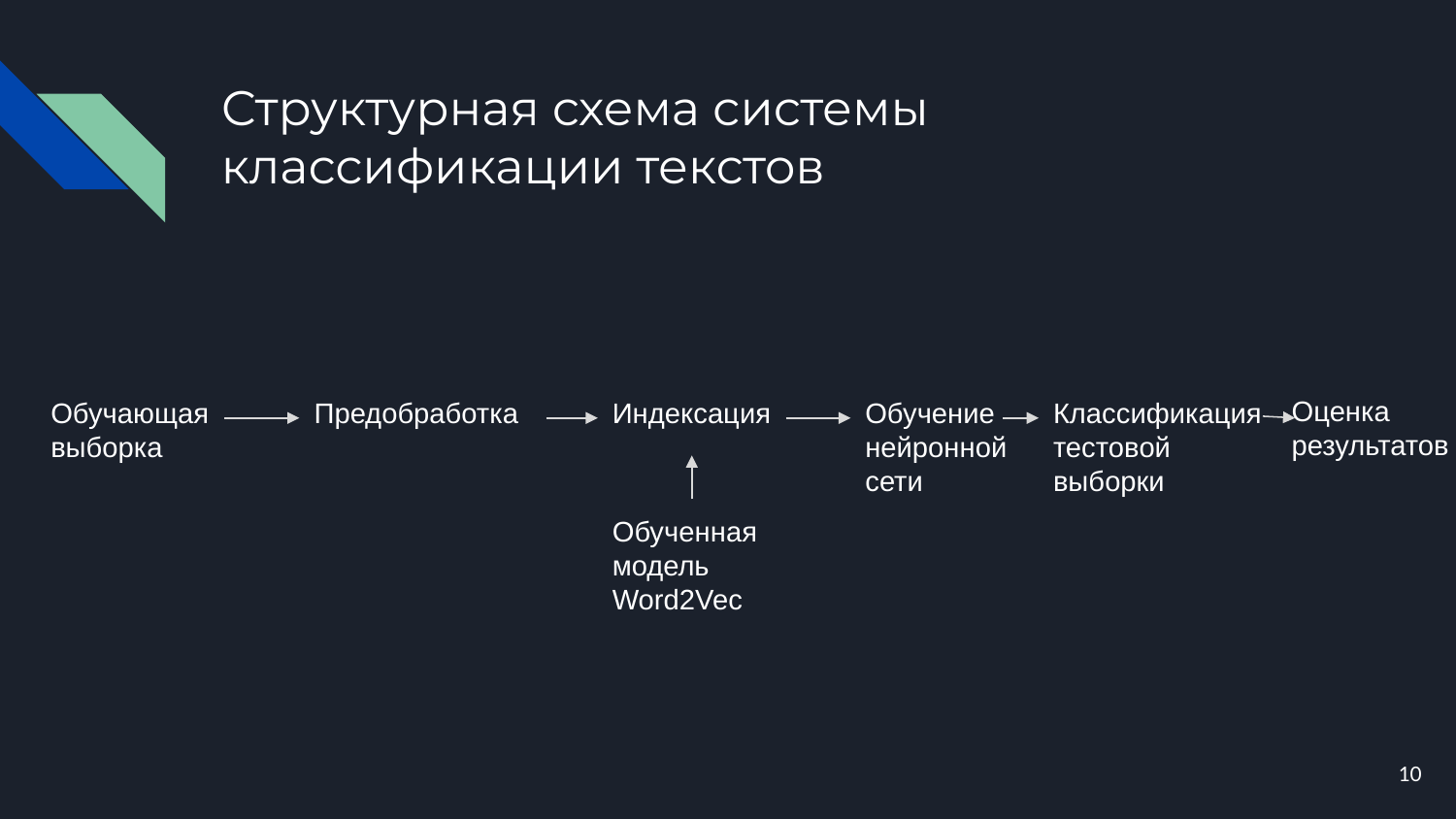

# Структурная схема системы классификации текстов

Оценка
результатов
Обучающая
выборка
Предобработка
Индексация
Обучение  нейронной
сети
Классификация тестовой выборки
Обученная модель Word2Vec
10